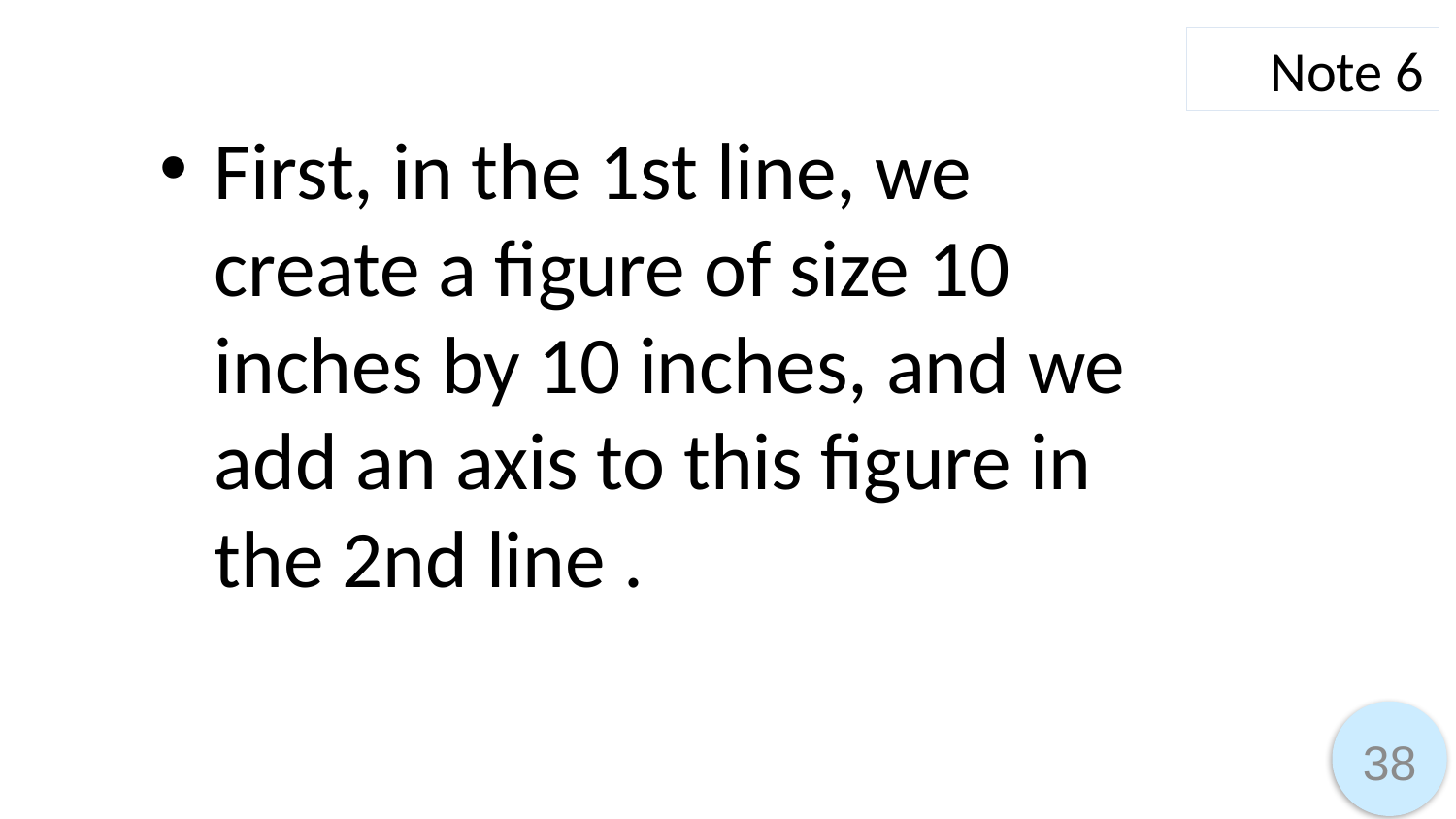

Note 6
First, in the 1st line, we create a figure of size 10 inches by 10 inches, and we add an axis to this figure in the 2nd line .
38